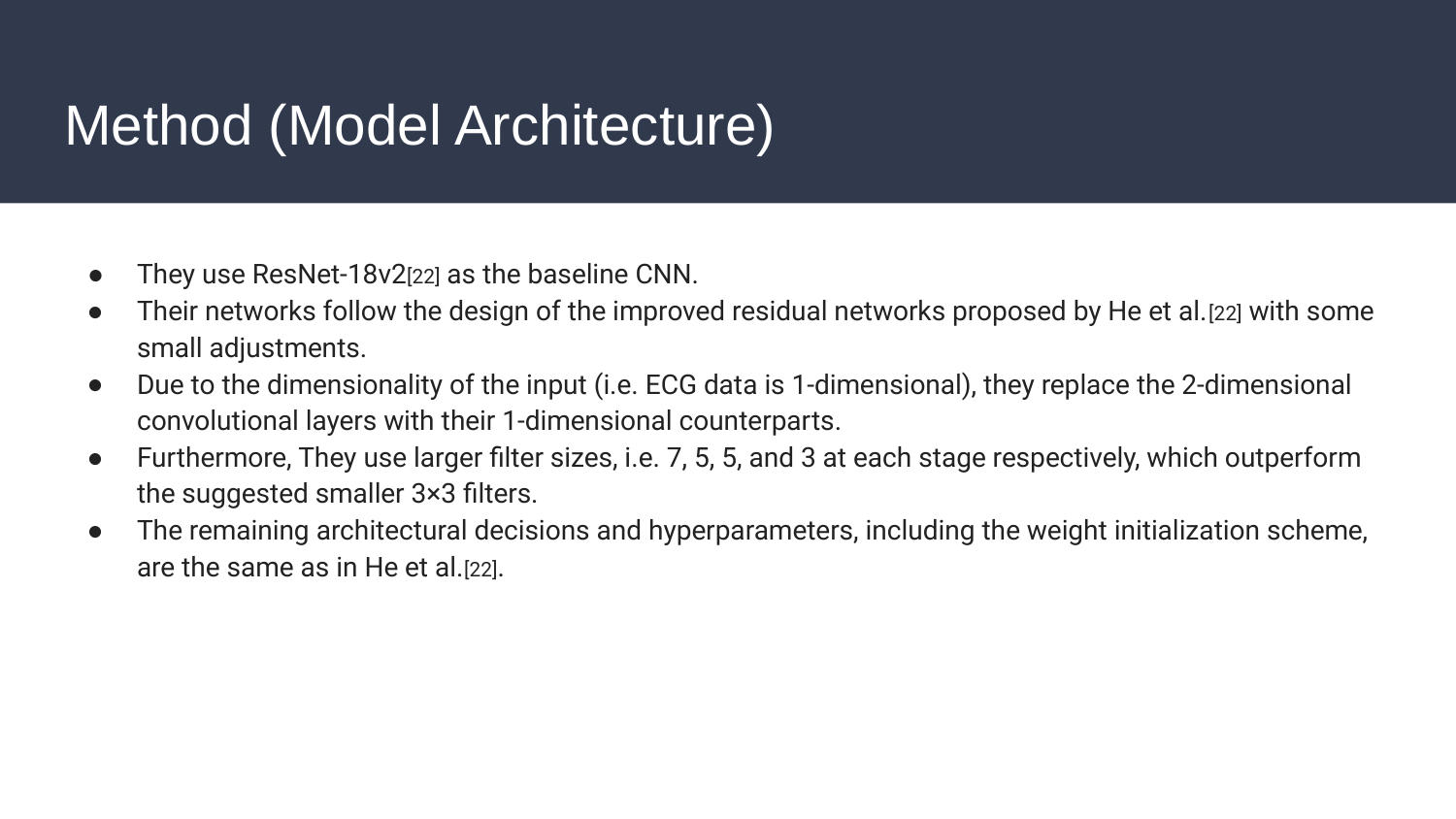

# Method (Model Architecture)
They use ResNet-18v2[22] as the baseline CNN.
Their networks follow the design of the improved residual networks proposed by He et al.[22] with some small adjustments.
Due to the dimensionality of the input (i.e. ECG data is 1-dimensional), they replace the 2-dimensional convolutional layers with their 1-dimensional counterparts.
Furthermore, They use larger filter sizes, i.e. 7, 5, 5, and 3 at each stage respectively, which outperform the suggested smaller 3×3 filters.
The remaining architectural decisions and hyperparameters, including the weight initialization scheme, are the same as in He et al.[22].